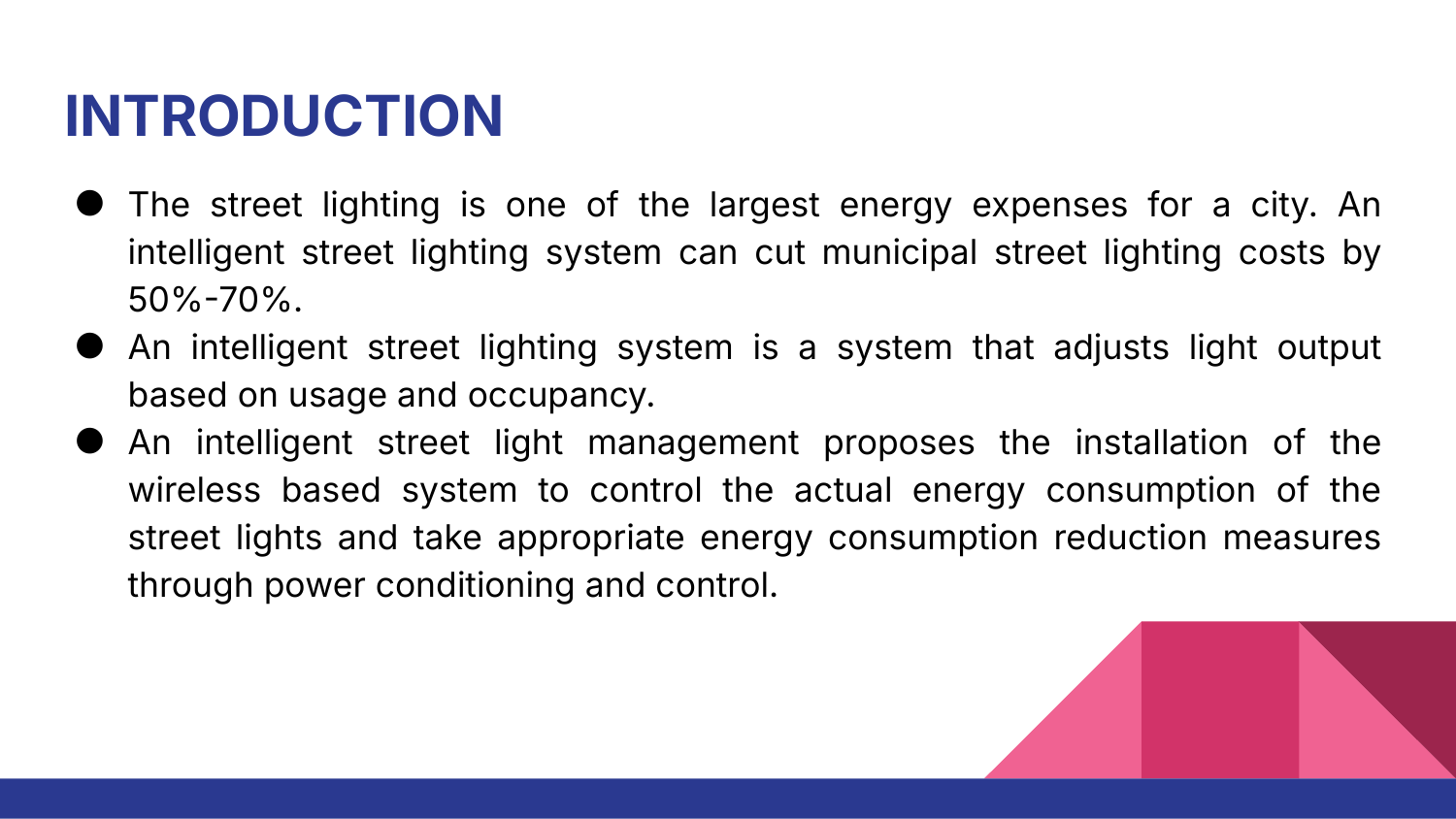

# INTRODUCTION
The street lighting is one of the largest energy expenses for a city. An intelligent street lighting system can cut municipal street lighting costs by 50%-70%.
An intelligent street lighting system is a system that adjusts light output based on usage and occupancy.
An intelligent street light management proposes the installation of the wireless based system to control the actual energy consumption of the street lights and take appropriate energy consumption reduction measures through power conditioning and control.